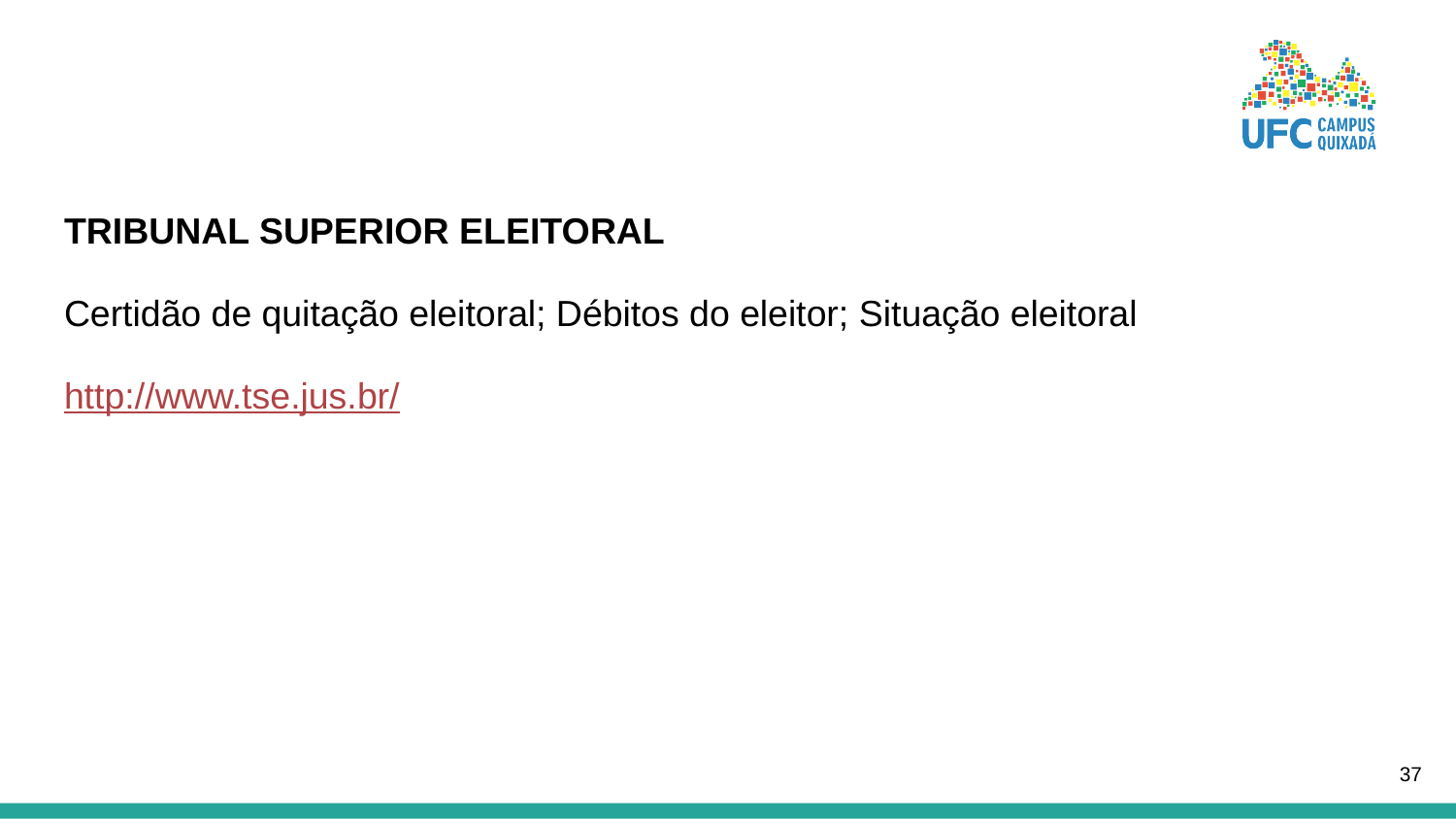

#
TRIBUNAL SUPERIOR ELEITORAL
Certidão de quitação eleitoral; Débitos do eleitor; Situação eleitoral
http://www.tse.jus.br/

37